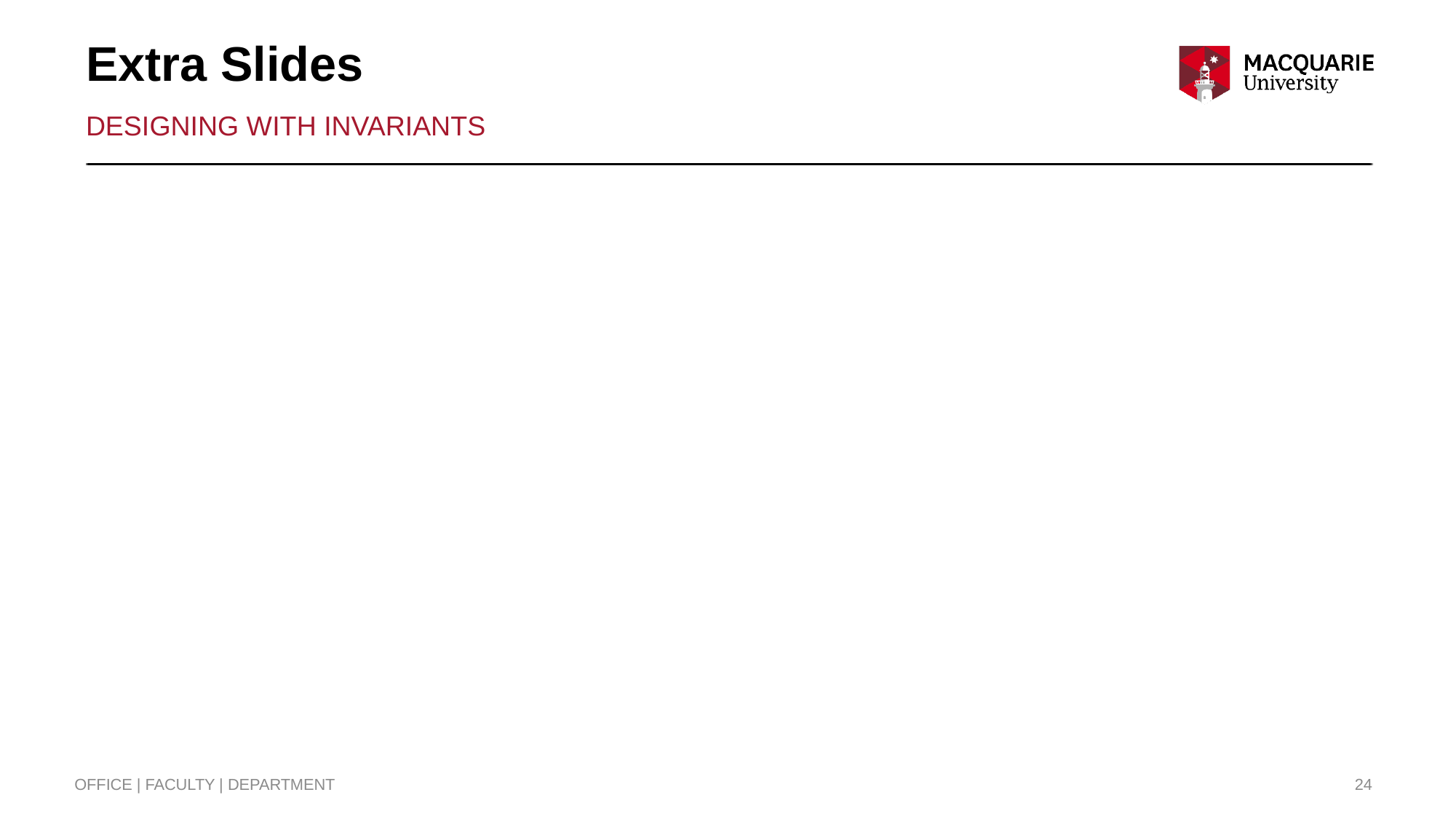

# Extra Slides
Designing with Invariants
OFFICE | FACULTY | DEPARTMENT
24